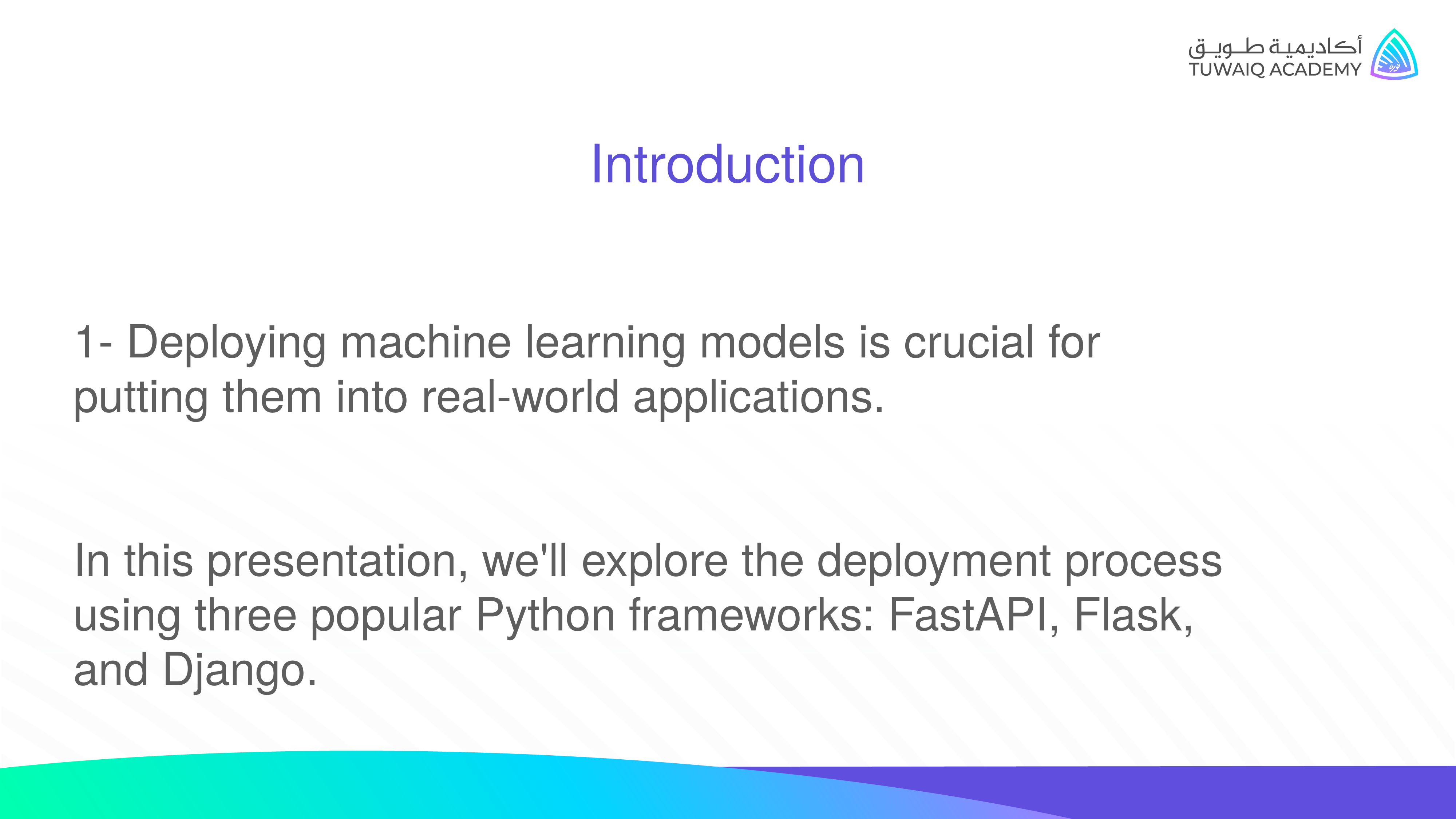

Introduction

1- Deploying machine learning models is crucial for putting them into real-world applications.

In this presentation, we'll explore the deployment process using three popular Python frameworks: FastAPI, Flask, and Django.